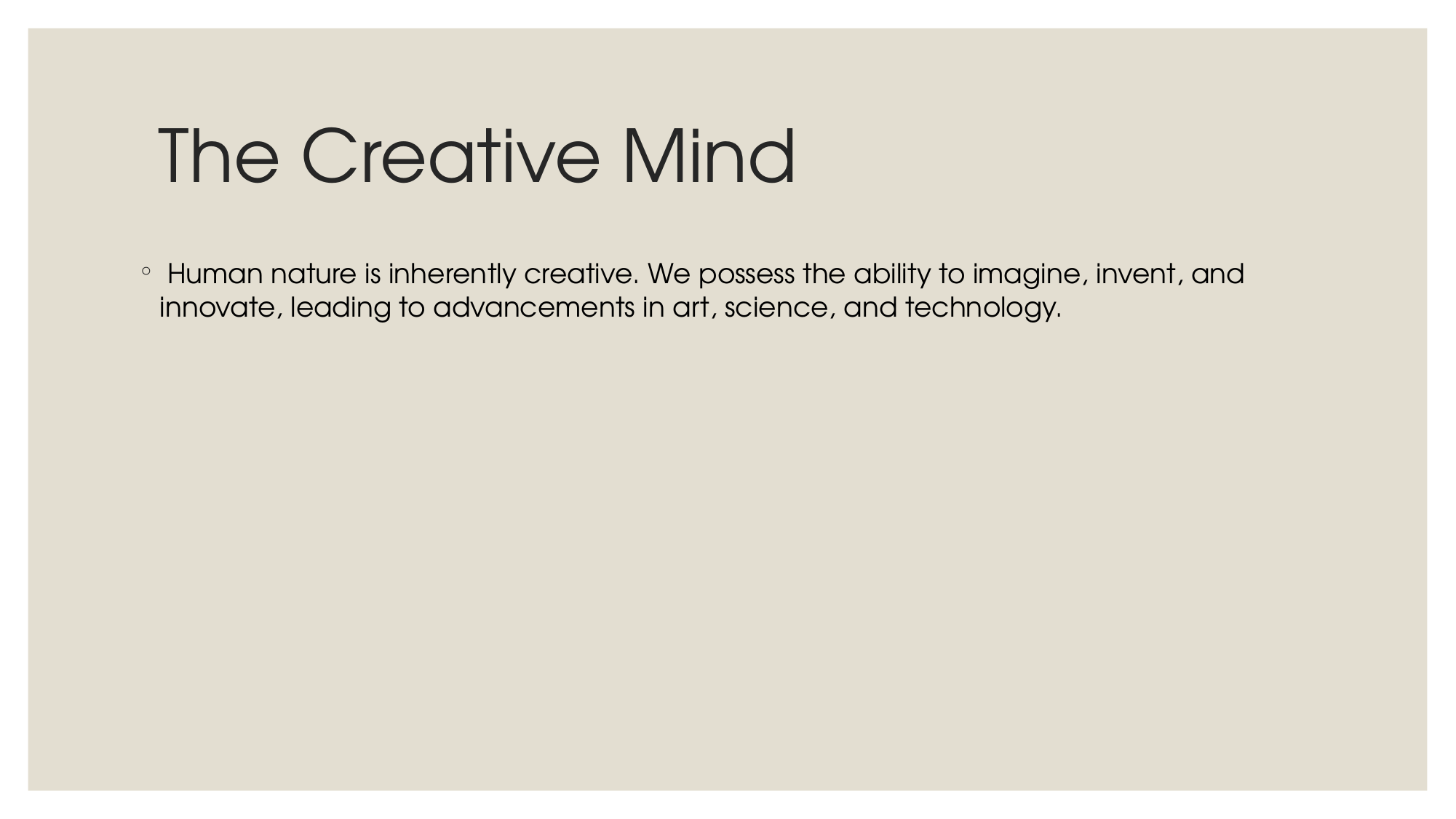

# The Creative Mind
 Human nature is inherently creative. We possess the ability to imagine, invent, and innovate, leading to advancements in art, science, and technology.